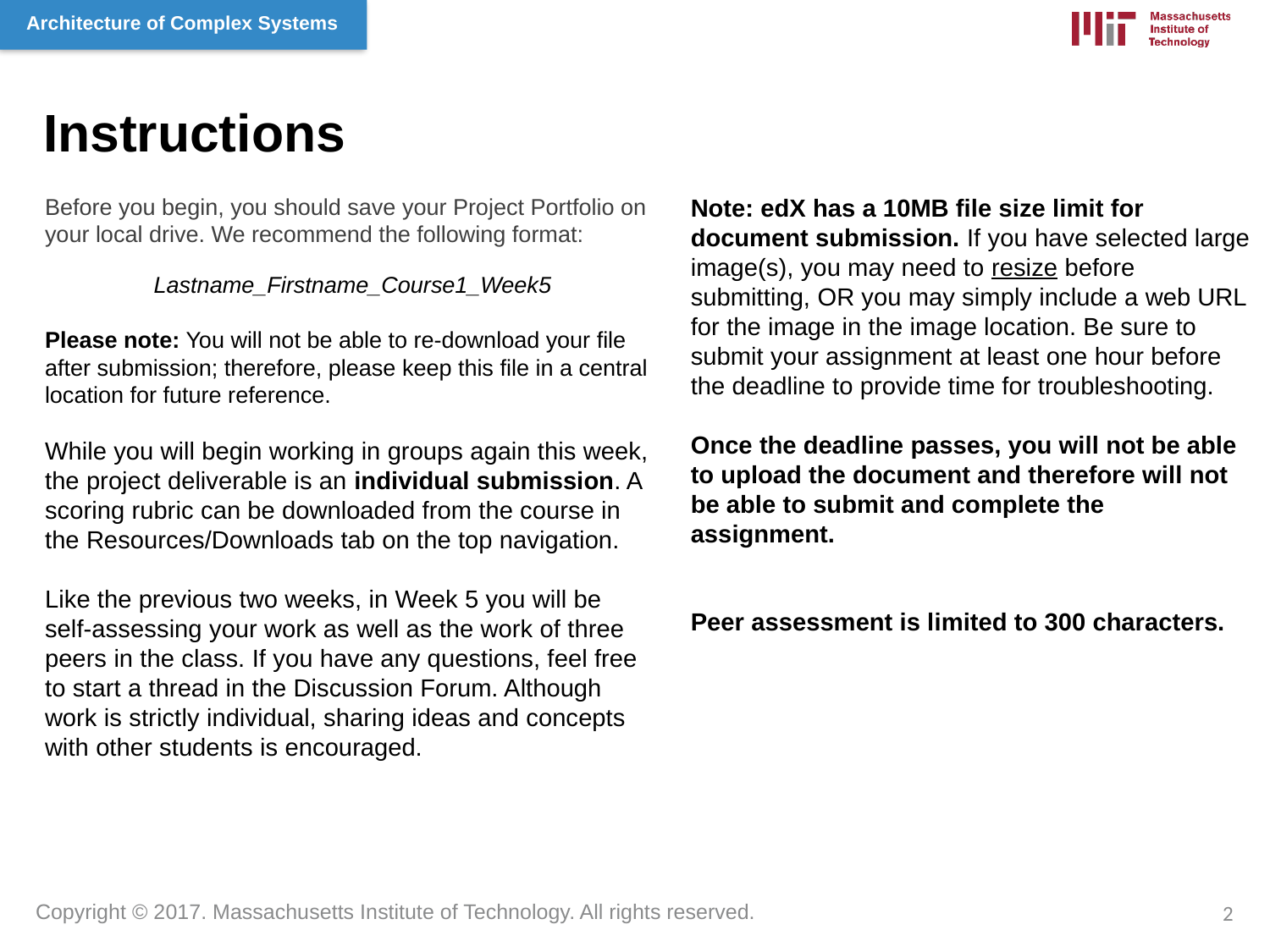

Instructions
Before you begin, you should save your Project Portfolio on your local drive. We recommend the following format:

 Lastname_Firstname_Course1_Week5

Please note: You will not be able to re-download your file after submission; therefore, please keep this file in a central location for future reference.

While you will begin working in groups again this week, the project deliverable is an individual submission. A scoring rubric can be downloaded from the course in the Resources/Downloads tab on the top navigation.

Like the previous two weeks, in Week 5 you will be self-assessing your work as well as the work of three peers in the class. If you have any questions, feel free to start a thread in the Discussion Forum. Although work is strictly individual, sharing ideas and concepts with other students is encouraged.

Note: edX has a 10MB file size limit for document submission. If you have selected large image(s), you may need to resize before submitting, OR you may simply include a web URL for the image in the image location. Be sure to submit your assignment at least one hour before the deadline to provide time for troubleshooting.

Once the deadline passes, you will not be able to upload the document and therefore will not be able to submit and complete the assignment.

Peer assessment is limited to 300 characters.

2
2